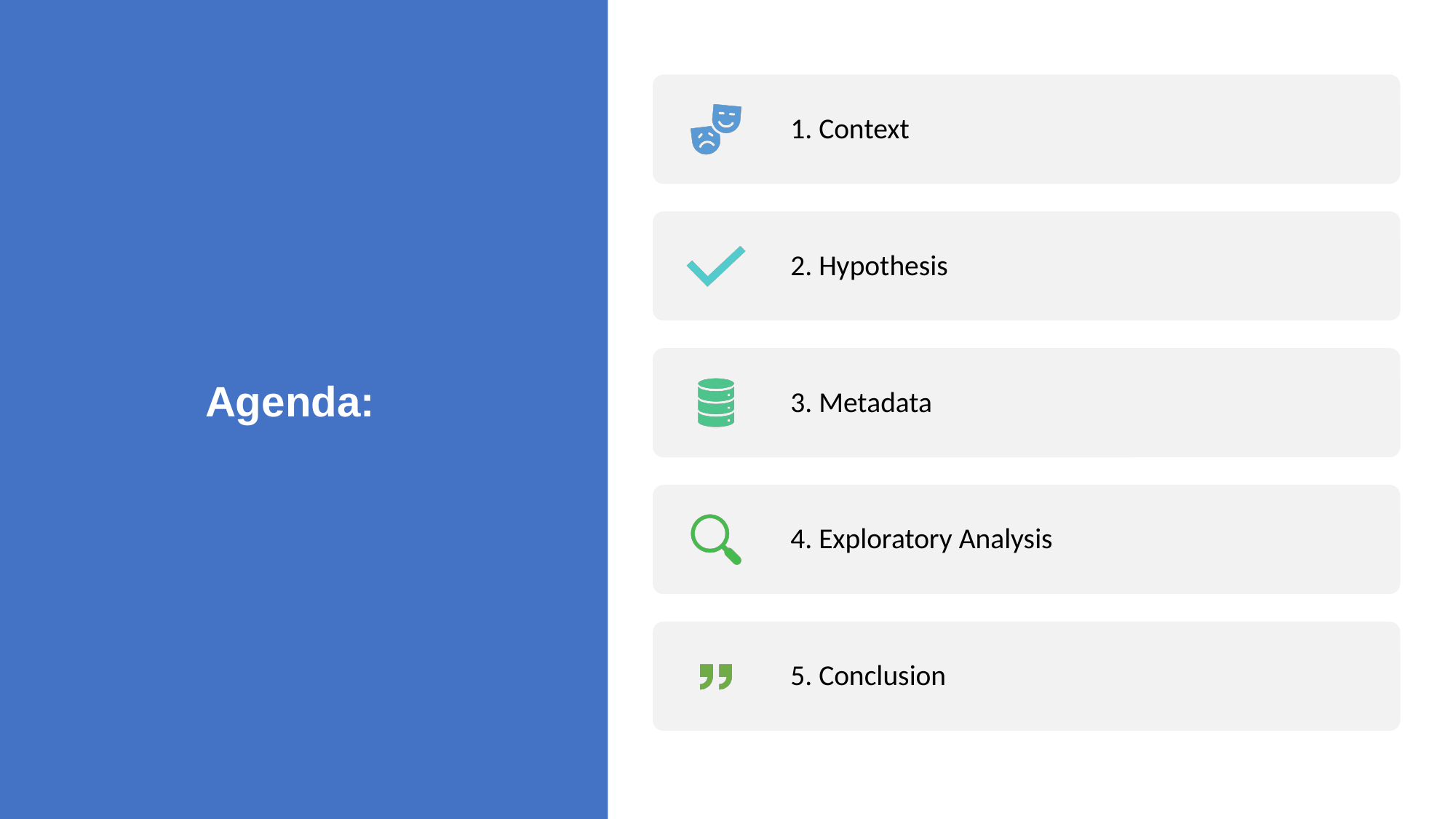

# Agenda:
1. Context
2. Hypothesis
3. Metadata
4. Exploratory Analysis
5. Conclusion